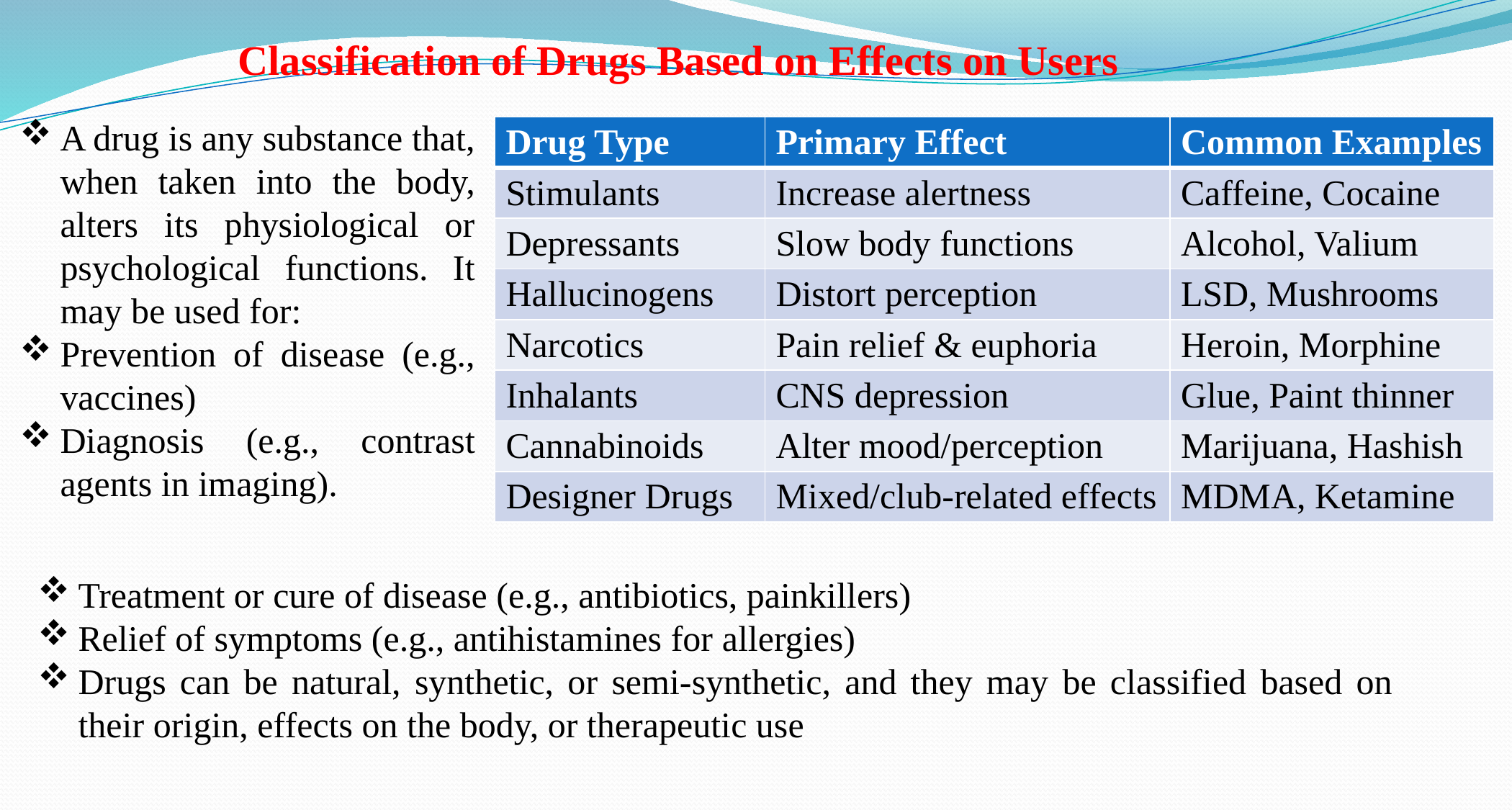

Classification of Drugs Based on Effects on Users
A drug is any substance that, when taken into the body, alters its physiological or psychological functions. It may be used for:
Prevention of disease (e.g., vaccines)
Diagnosis (e.g., contrast agents in imaging).
| Drug Type | Primary Effect | Common Examples |
| --- | --- | --- |
| Stimulants | Increase alertness | Caffeine, Cocaine |
| Depressants | Slow body functions | Alcohol, Valium |
| Hallucinogens | Distort perception | LSD, Mushrooms |
| Narcotics | Pain relief & euphoria | Heroin, Morphine |
| Inhalants | CNS depression | Glue, Paint thinner |
| Cannabinoids | Alter mood/perception | Marijuana, Hashish |
| Designer Drugs | Mixed/club-related effects | MDMA, Ketamine |
Treatment or cure of disease (e.g., antibiotics, painkillers)
Relief of symptoms (e.g., antihistamines for allergies)
Drugs can be natural, synthetic, or semi-synthetic, and they may be classified based on their origin, effects on the body, or therapeutic use